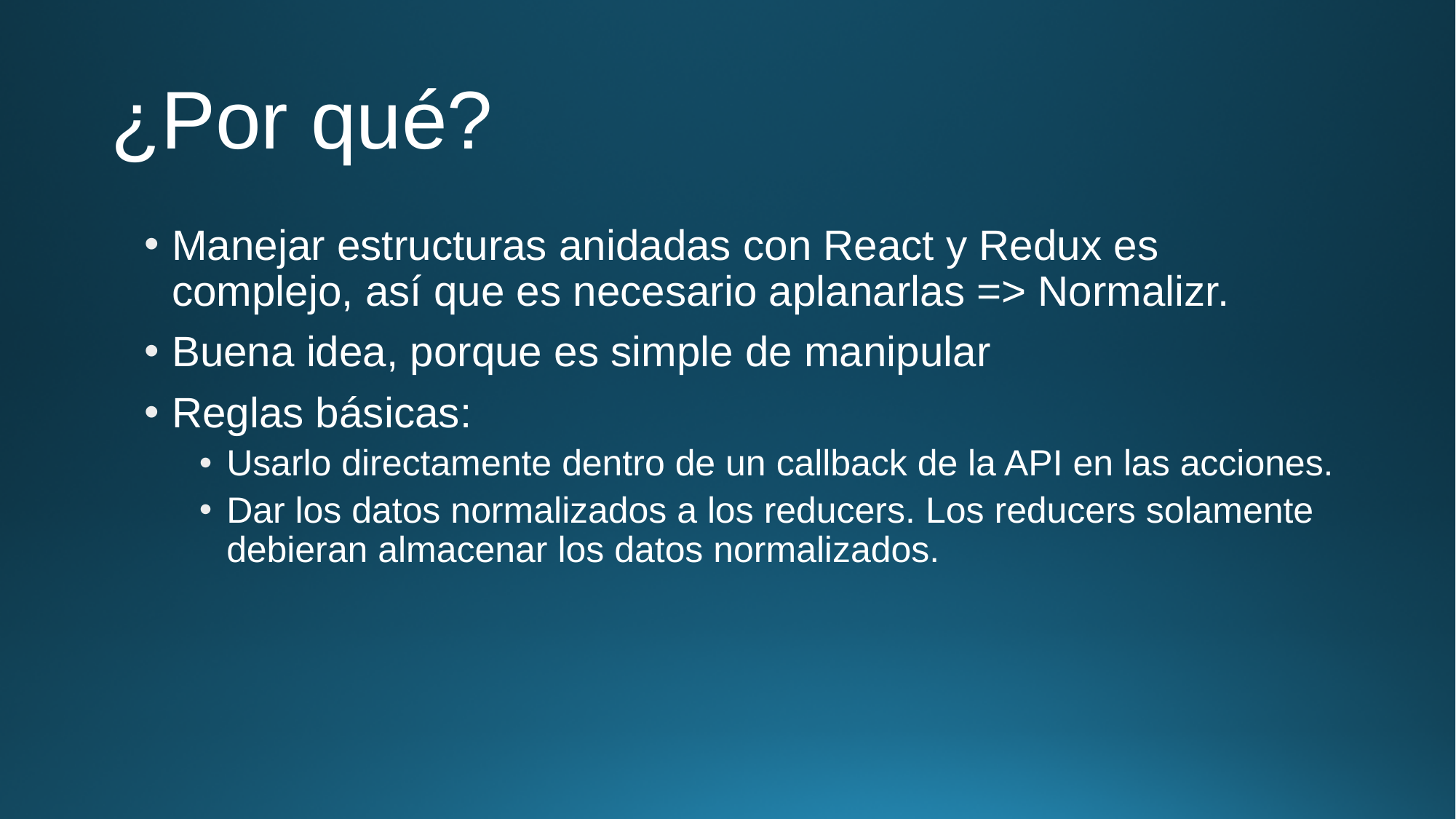

# ¿Por qué?
Manejar estructuras anidadas con React y Redux es complejo, así que es necesario aplanarlas => Normalizr.
Buena idea, porque es simple de manipular
Reglas básicas:
Usarlo directamente dentro de un callback de la API en las acciones.
Dar los datos normalizados a los reducers. Los reducers solamente debieran almacenar los datos normalizados.